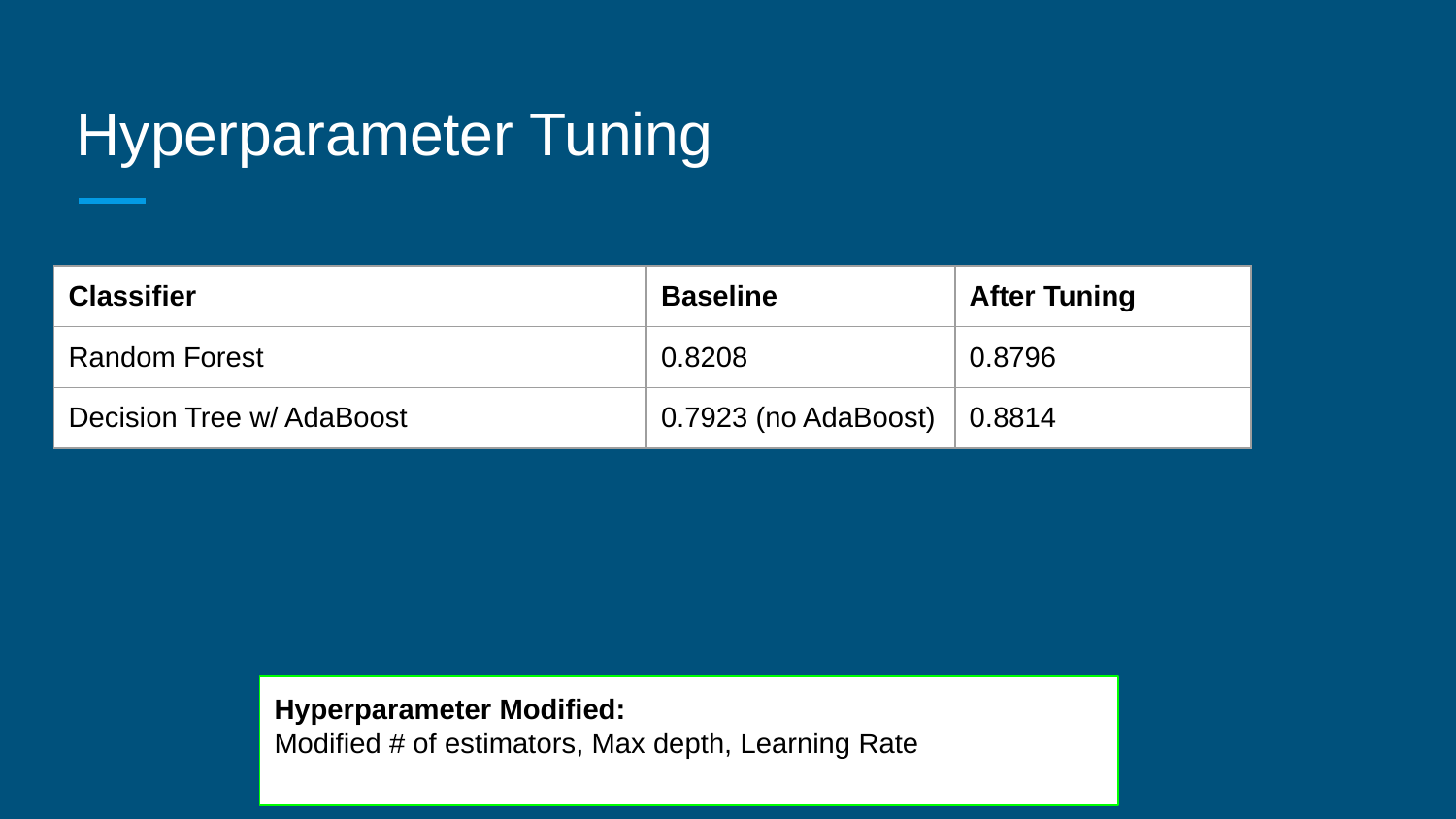

# Hyperparameter Tuning
| Classifier | Baseline | After Tuning |
| --- | --- | --- |
| Random Forest | 0.8208 | 0.8796 |
| Decision Tree w/ AdaBoost | 0.7923 (no AdaBoost) | 0.8814 |
Hyperparameter Modified:
Modified # of estimators, Max depth, Learning Rate